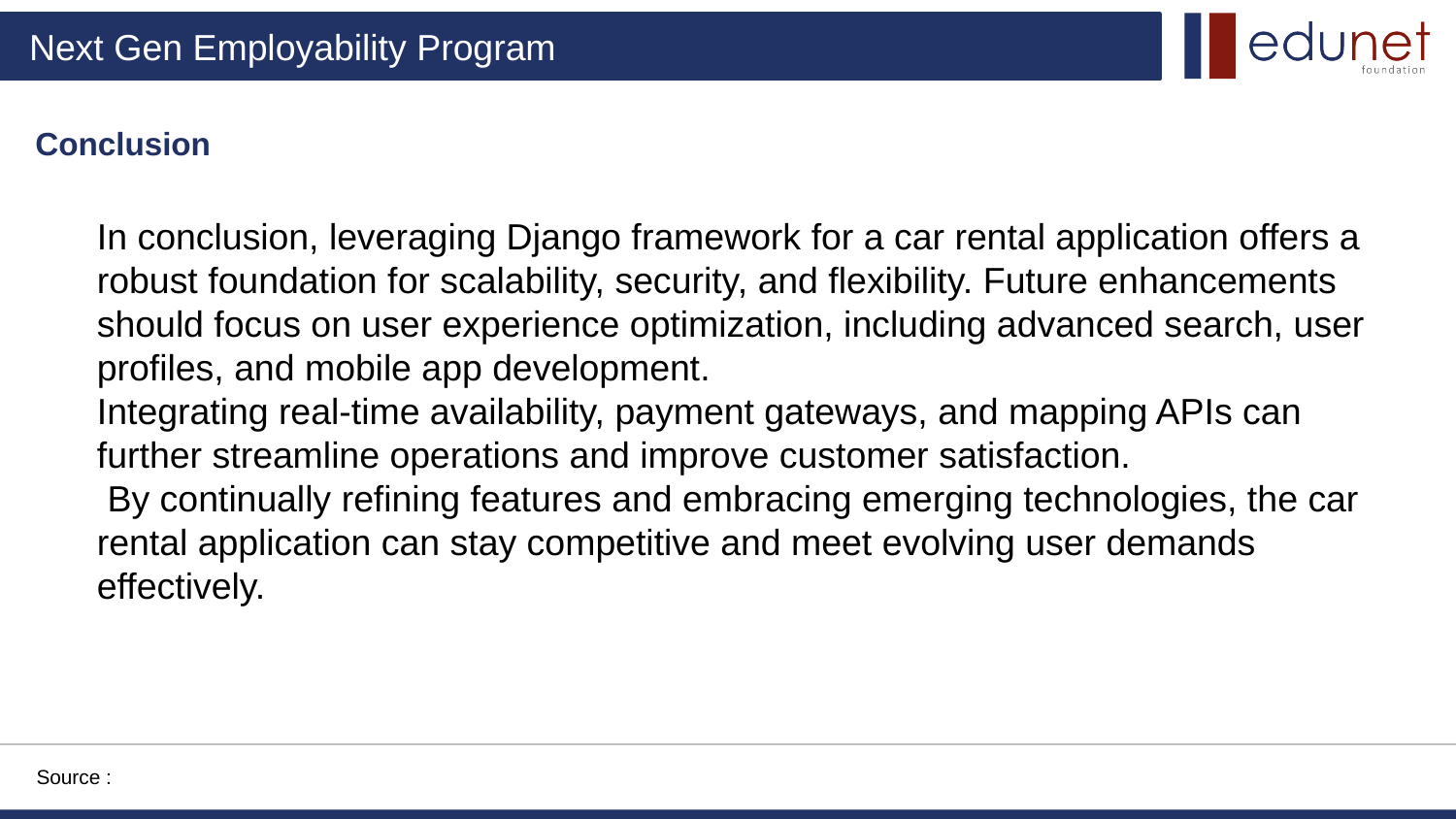

Conclusion
In conclusion, leveraging Django framework for a car rental application offers a robust foundation for scalability, security, and flexibility. Future enhancements should focus on user experience optimization, including advanced search, user profiles, and mobile app development.
Integrating real-time availability, payment gateways, and mapping APIs can further streamline operations and improve customer satisfaction.
 By continually refining features and embracing emerging technologies, the car rental application can stay competitive and meet evolving user demands effectively.
Source :